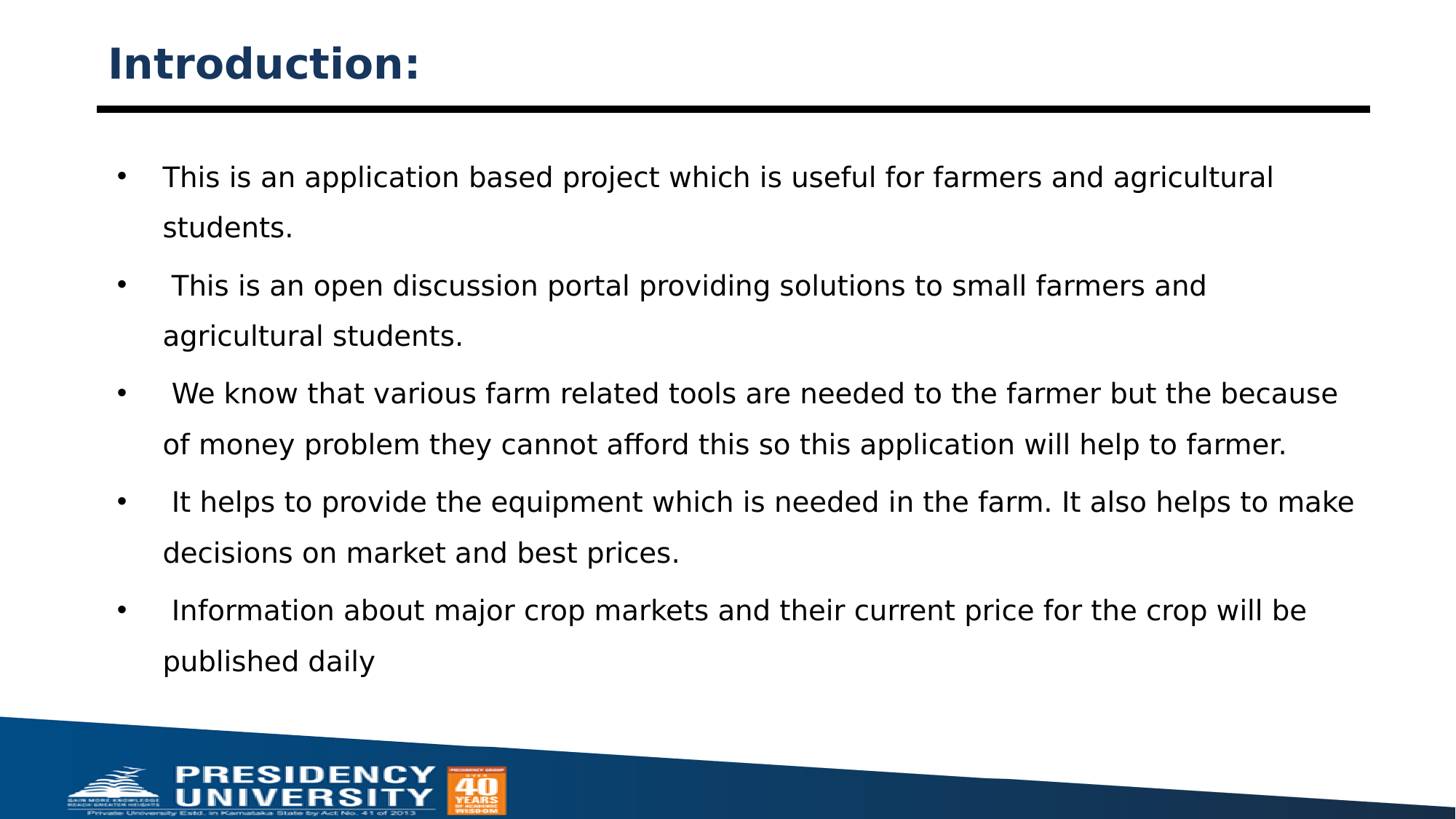

# Introduction:
This is an application based project which is useful for farmers and agricultural students.
 This is an open discussion portal providing solutions to small farmers and agricultural students.
 We know that various farm related tools are needed to the farmer but the because of money problem they cannot afford this so this application will help to farmer.
 It helps to provide the equipment which is needed in the farm. It also helps to make decisions on market and best prices.
 Information about major crop markets and their current price for the crop will be published daily